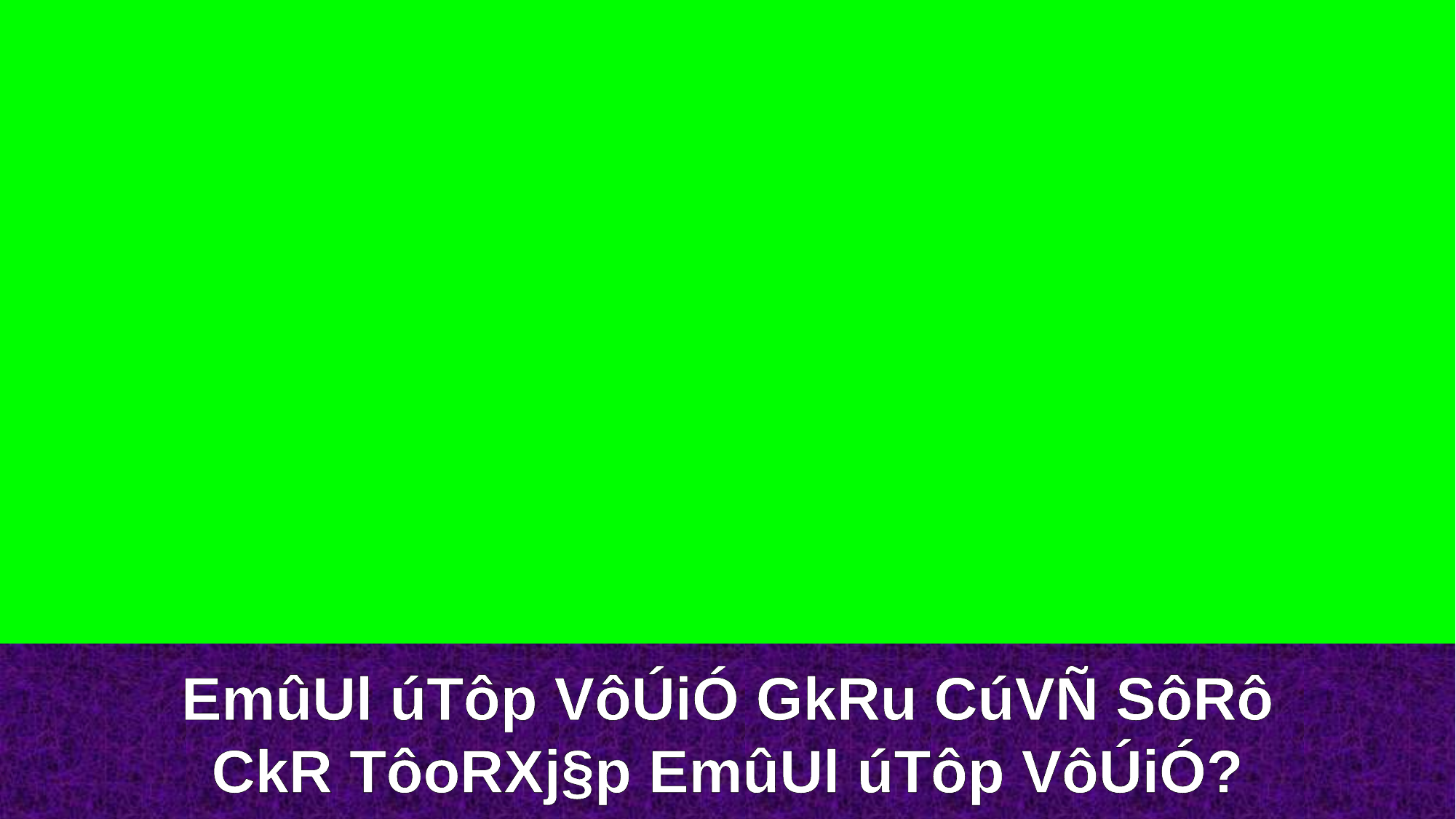

EmûUl úTôp VôÚiÓ GkRu CúVÑ SôRô
CkR TôoRXj§p EmûUl úTôp VôÚiÓ?